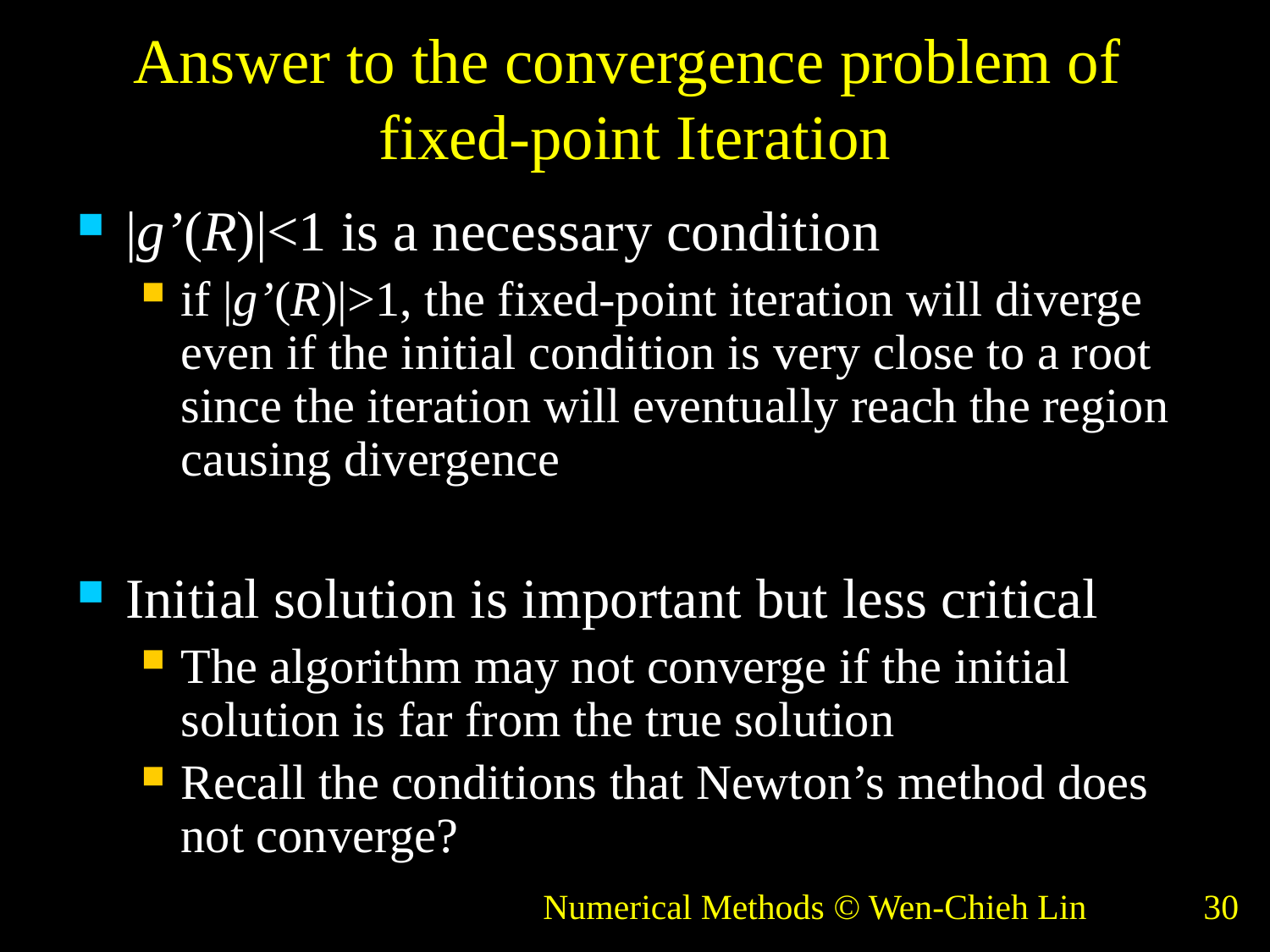

# Answer to the convergence problem of  fixed-point Iteration
|g’(R)|<1 is a necessary condition
if |g’(R)|>1, the fixed-point iteration will diverge even if the initial condition is very close to a root since the iteration will eventually reach the region causing divergence

Initial solution is important but less critical
The algorithm may not converge if the initial solution is far from the true solution
Recall the conditions that Newton’s method does not converge?

Numerical Methods © Wen-Chieh Lin
30